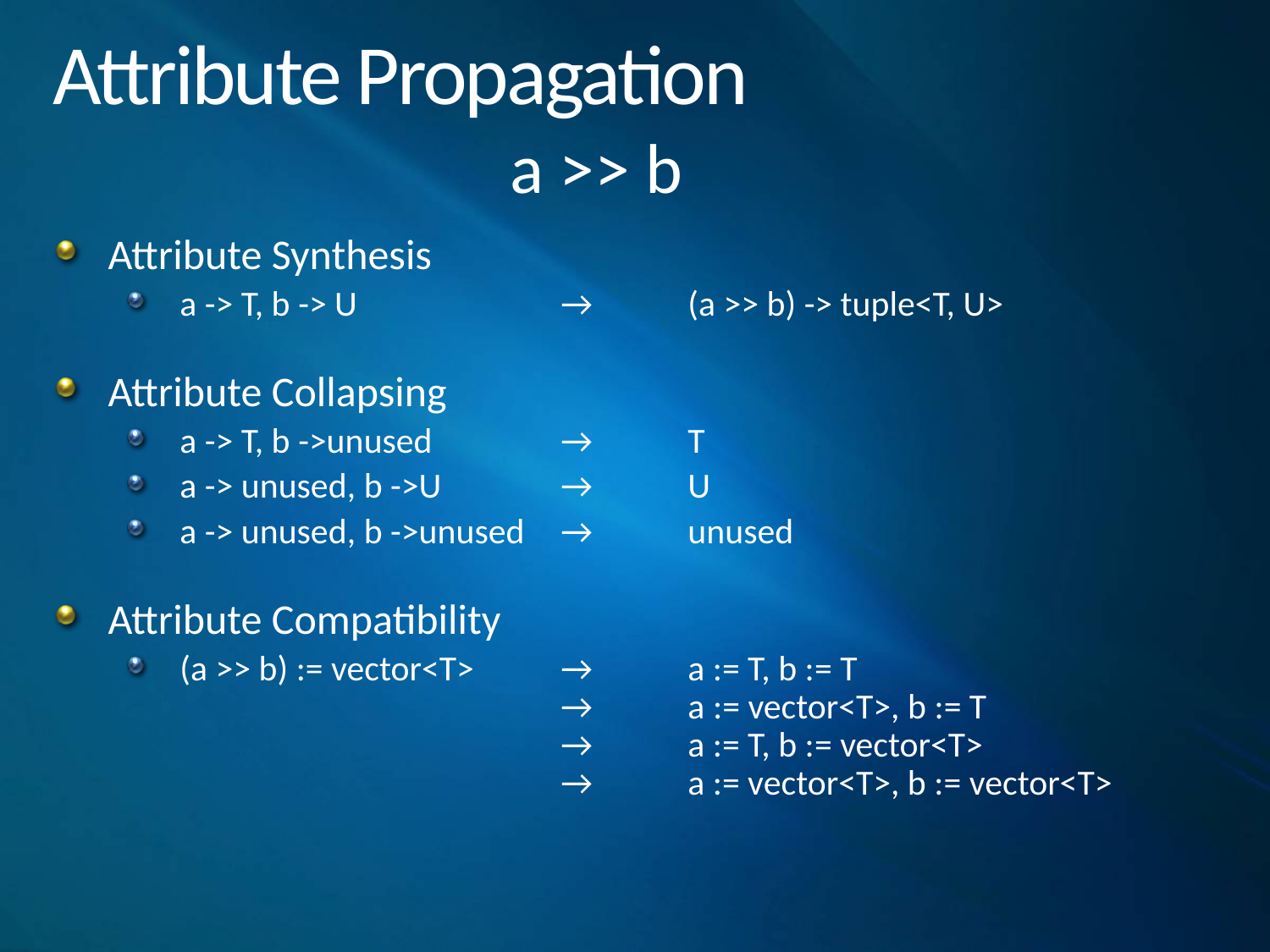

# Attribute Propagation
a >> b
Attribute Synthesis
a -> T, b -> U 	 	→ 	(a >> b) -> tuple<T, U>
Attribute Collapsing
a -> T, b ->unused		→	T
a -> unused, b ->U	→	U
a -> unused, b ->unused	→	unused
Attribute Compatibility
(a >> b) := vector<T>	→	a := T, b := T
			→ 	a := vector<T>, b := T
			→ 	a := T, b := vector<T>
			→ 	a := vector<T>, b := vector<T>